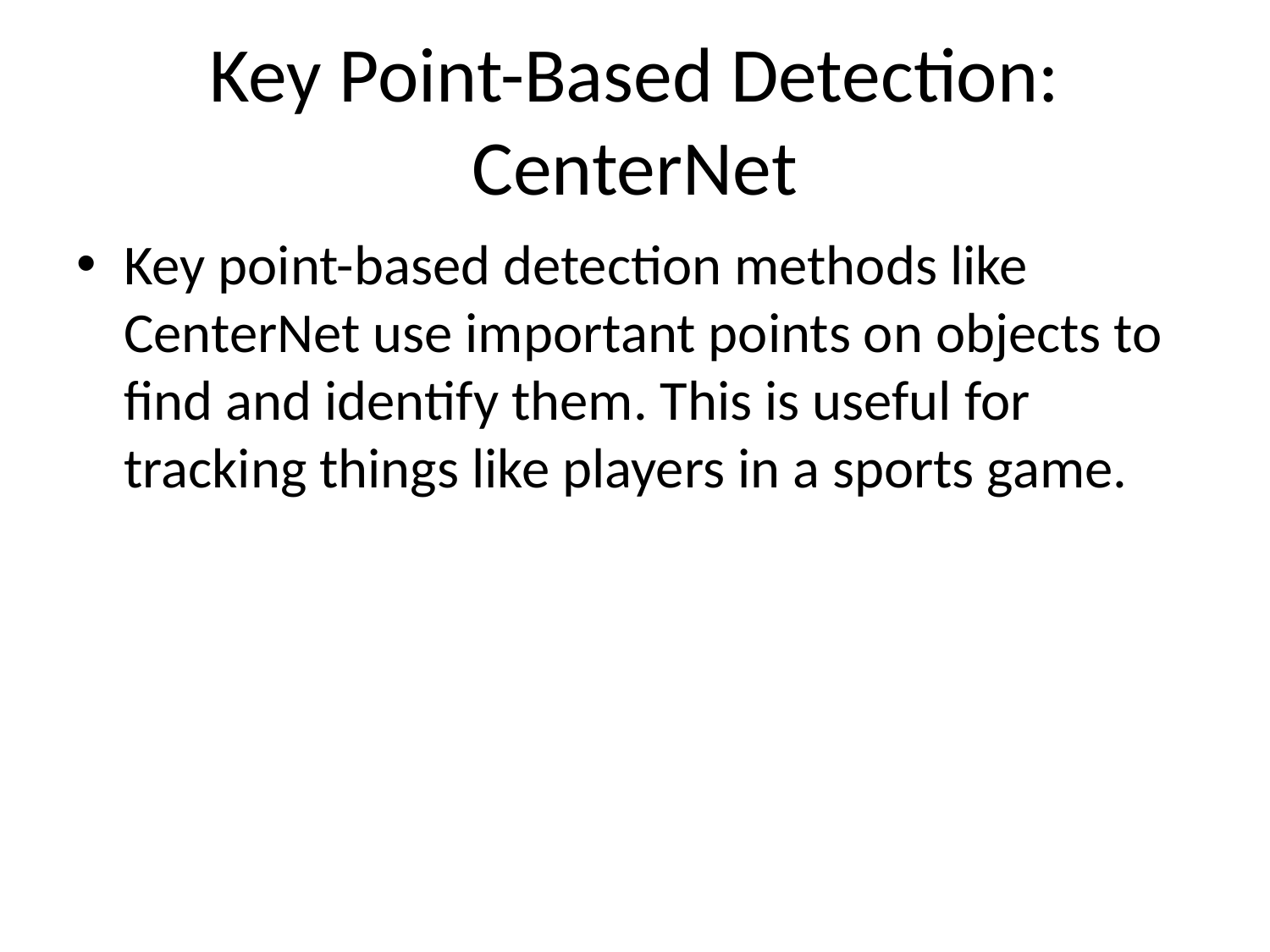

# Key Point-Based Detection: CenterNet
Key point-based detection methods like CenterNet use important points on objects to find and identify them. This is useful for tracking things like players in a sports game.